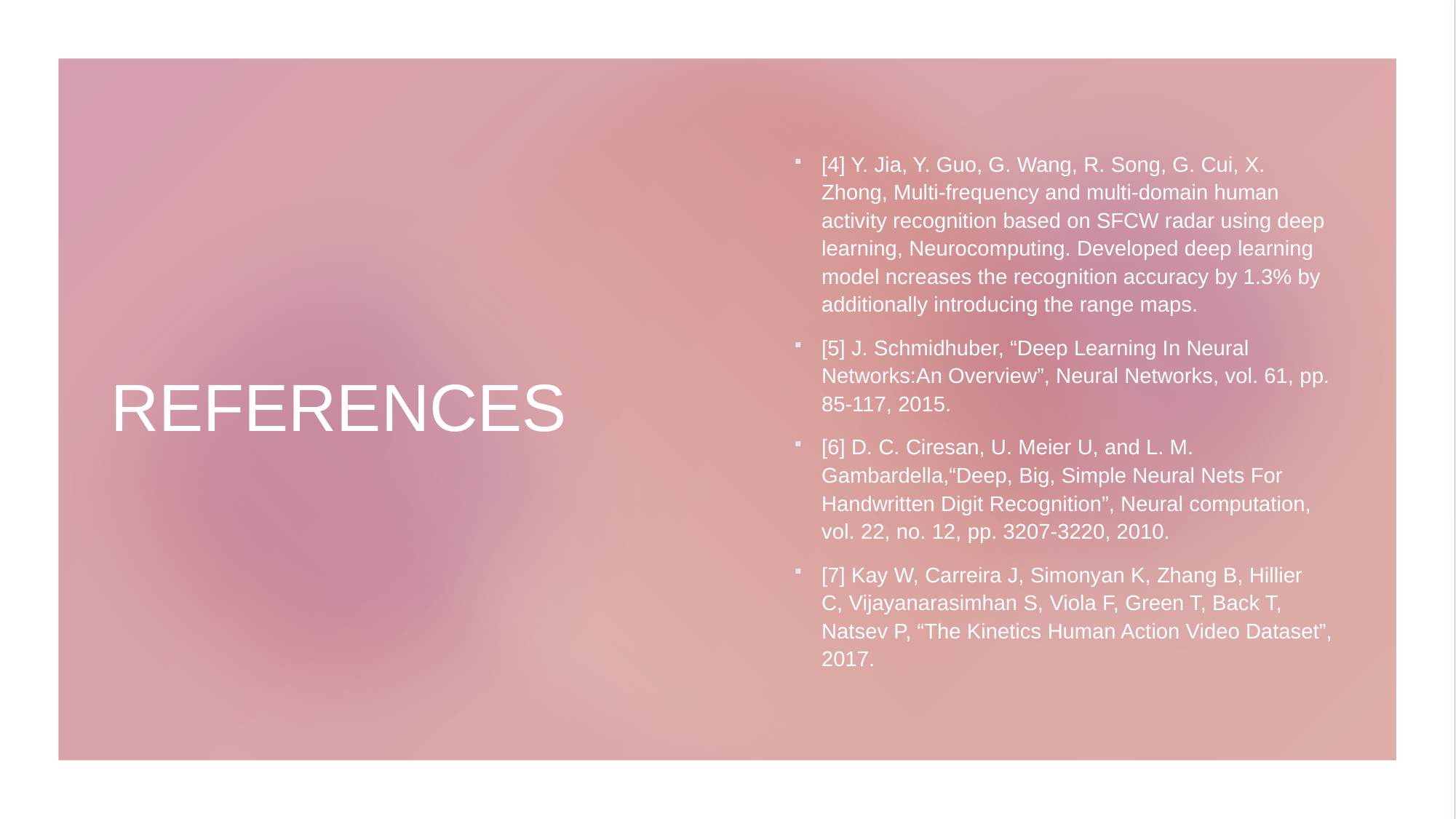

# REFERENCES
[4] Y. Jia, Y. Guo, G. Wang, R. Song, G. Cui, X. Zhong, Multi-frequency and multi-domain human activity recognition based on SFCW radar using deep learning, Neurocomputing. Developed deep learning model ncreases the recognition accuracy by 1.3% by additionally introducing the range maps.
[5] J. Schmidhuber, “Deep Learning In Neural Networks:An Overview”, Neural Networks, vol. 61, pp. 85-117, 2015.
[6] D. C. Ciresan, U. Meier U, and L. M. Gambardella,“Deep, Big, Simple Neural Nets For Handwritten Digit Recognition”, Neural computation, vol. 22, no. 12, pp. 3207-3220, 2010.
[7] Kay W, Carreira J, Simonyan K, Zhang B, Hillier C, Vijayanarasimhan S, Viola F, Green T, Back T, Natsev P, “The Kinetics Human Action Video Dataset”, 2017.